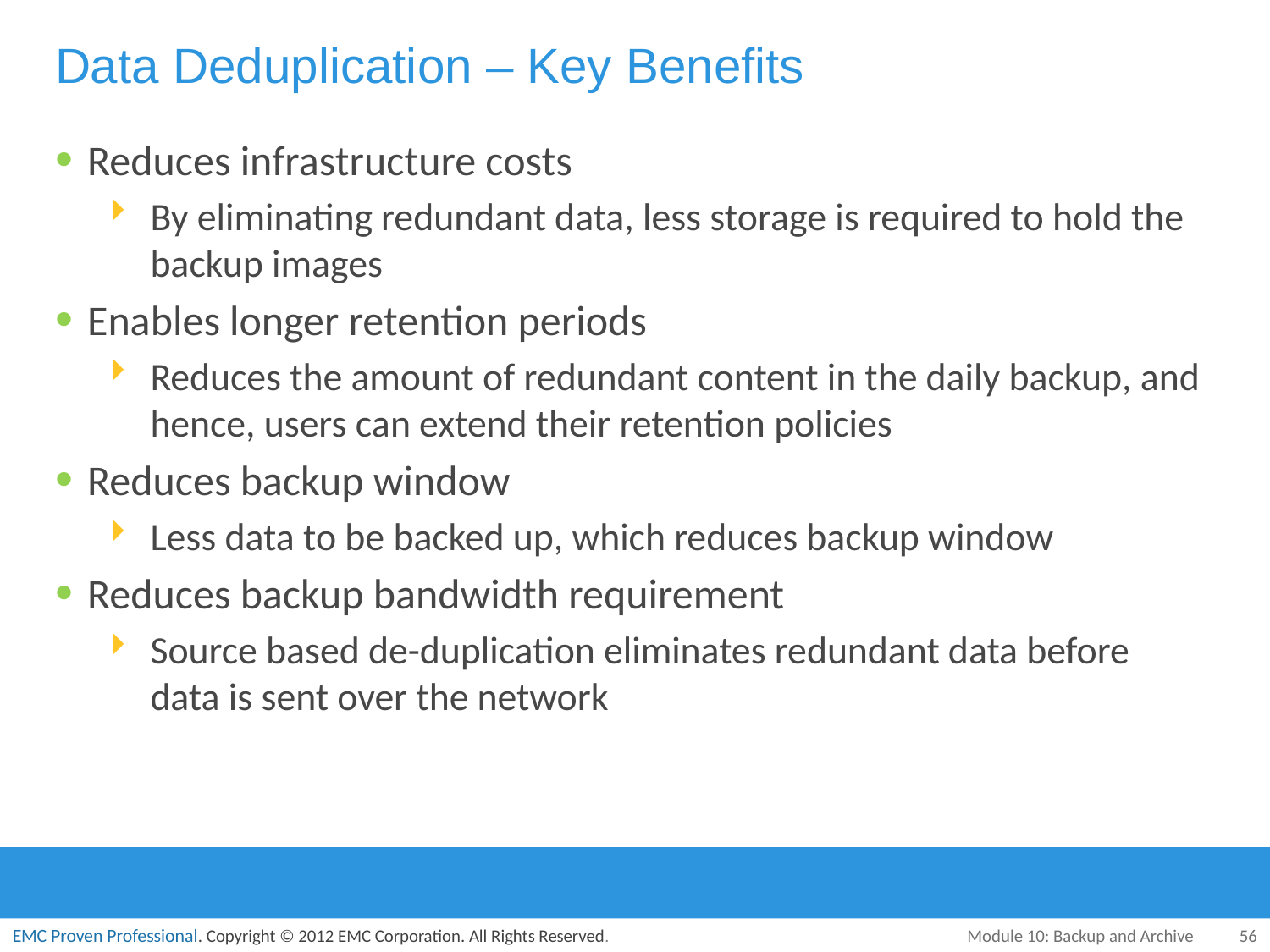

# Data Deduplication – Key Benefits
Reduces infrastructure costs
By eliminating redundant data, less storage is required to hold the backup images
Enables longer retention periods
Reduces the amount of redundant content in the daily backup, and hence, users can extend their retention policies
Reduces backup window
Less data to be backed up, which reduces backup window
Reduces backup bandwidth requirement
Source based de-duplication eliminates redundant data before data is sent over the network

Module 10: Backup and Archive
56